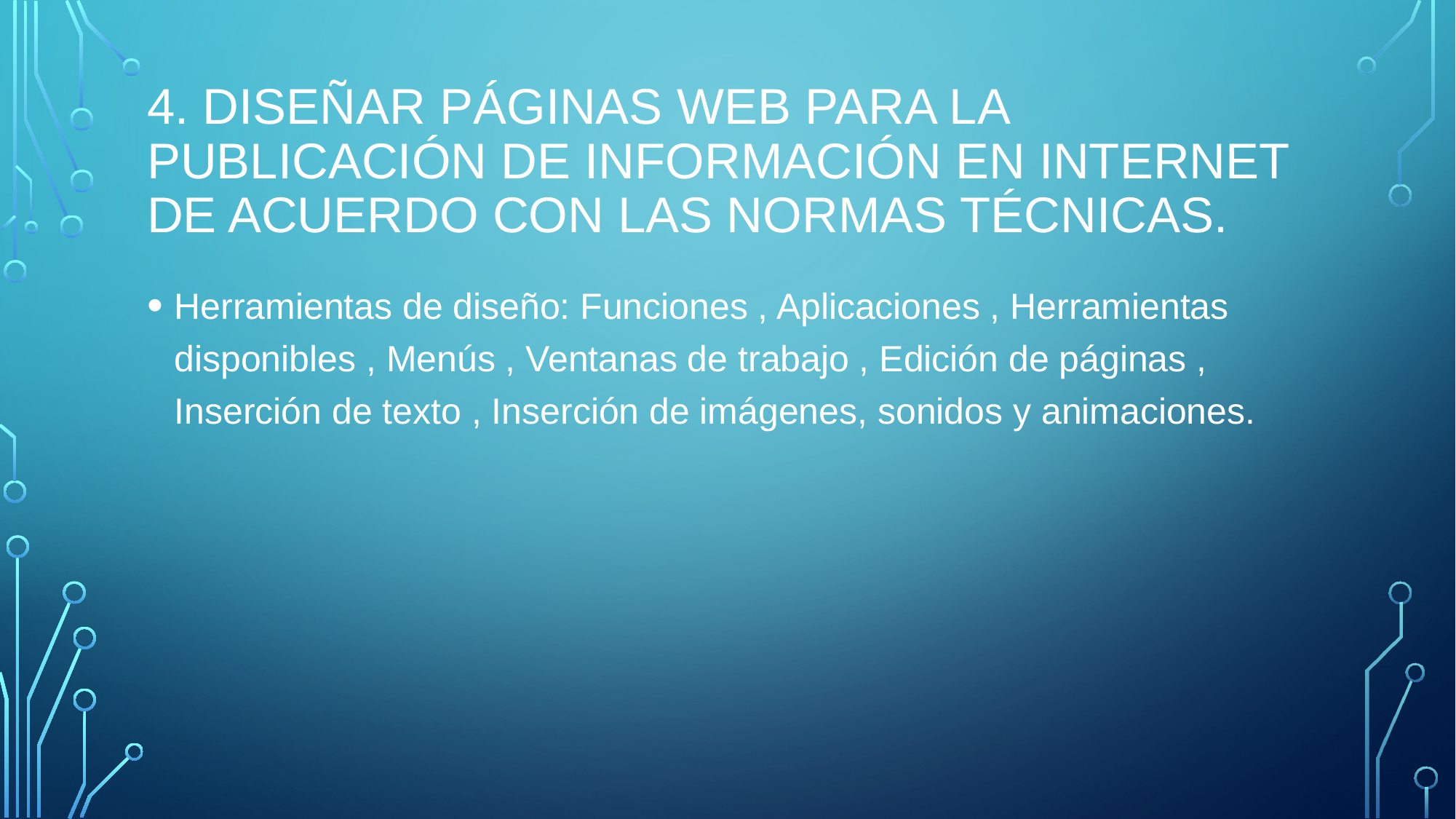

# 4. Diseñar páginas WEB para la publicación de información en Internet de acuerdo con las normas técnicas.
Herramientas de diseño: Funciones , Aplicaciones , Herramientas disponibles , Menús , Ventanas de trabajo , Edición de páginas , Inserción de texto , Inserción de imágenes, sonidos y animaciones.